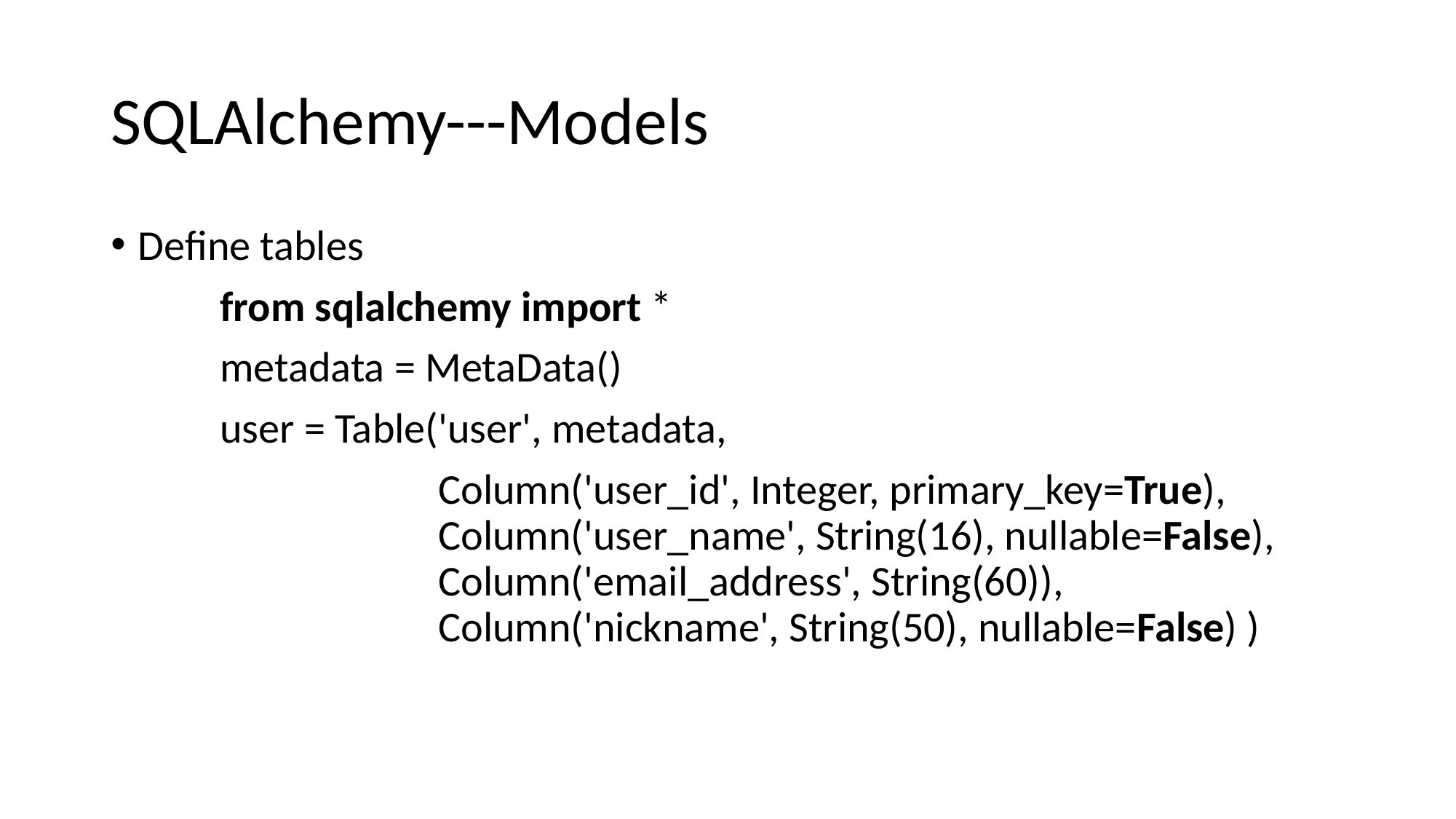

# SQLAlchemy---Models
Define tables
	from sqlalchemy import *
	metadata = MetaData()
	user = Table('user', metadata,
			Column('user_id', Integer, primary_key=True), 				Column('user_name', String(16), nullable=False), 				Column('email_address', String(60)), 						Column('nickname', String(50), nullable=False) )